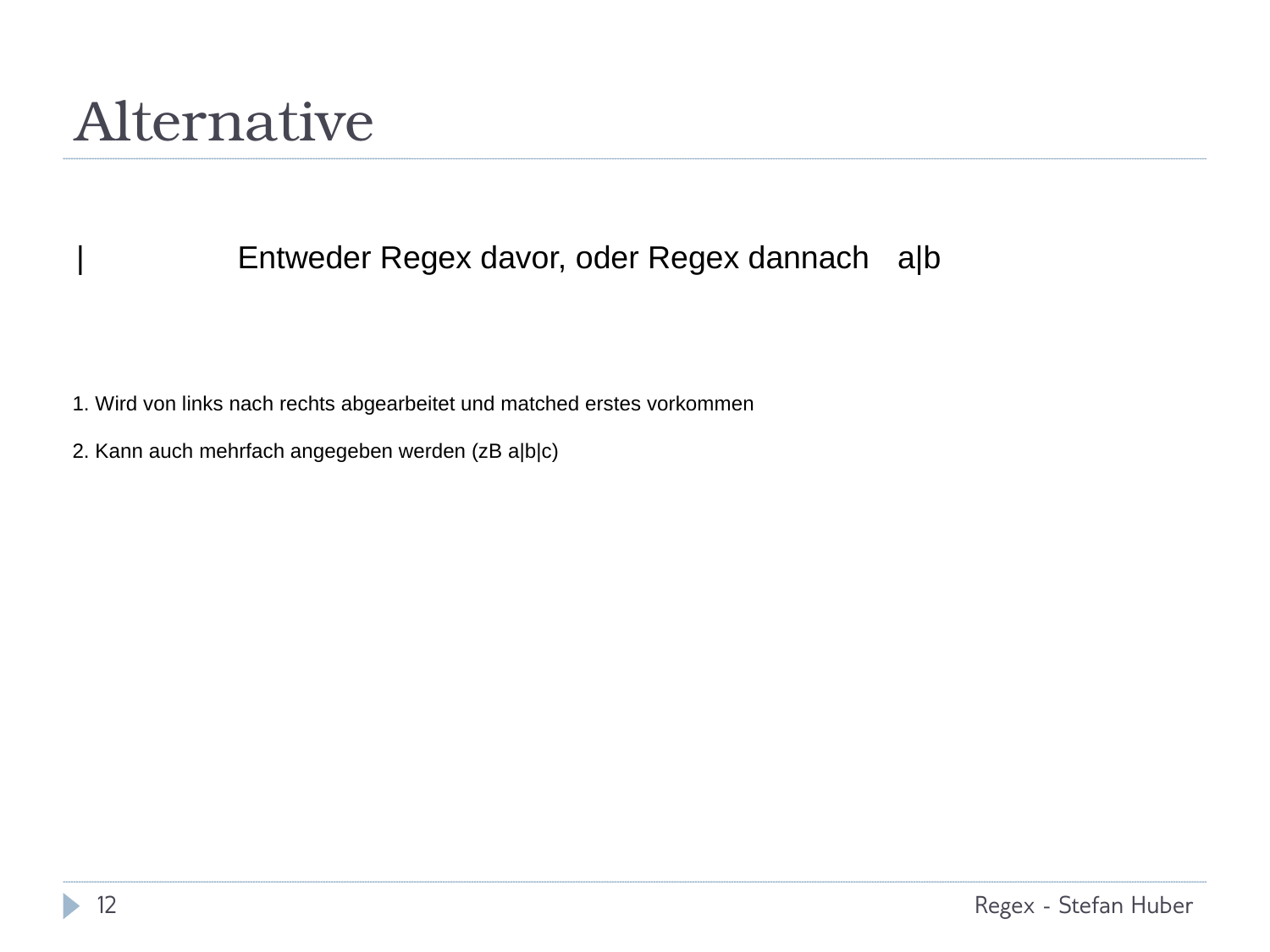

Alternative
| Regex | Bedeutung | Beispiele |
| --- | --- | --- |
| | | Entweder Regex davor, oder Regex dannach | a|b |
1. Wird von links nach rechts abgearbeitet und matched erstes vorkommen
2. Kann auch mehrfach angegeben werden (zB a|b|c)
12
Regex - Stefan Huber